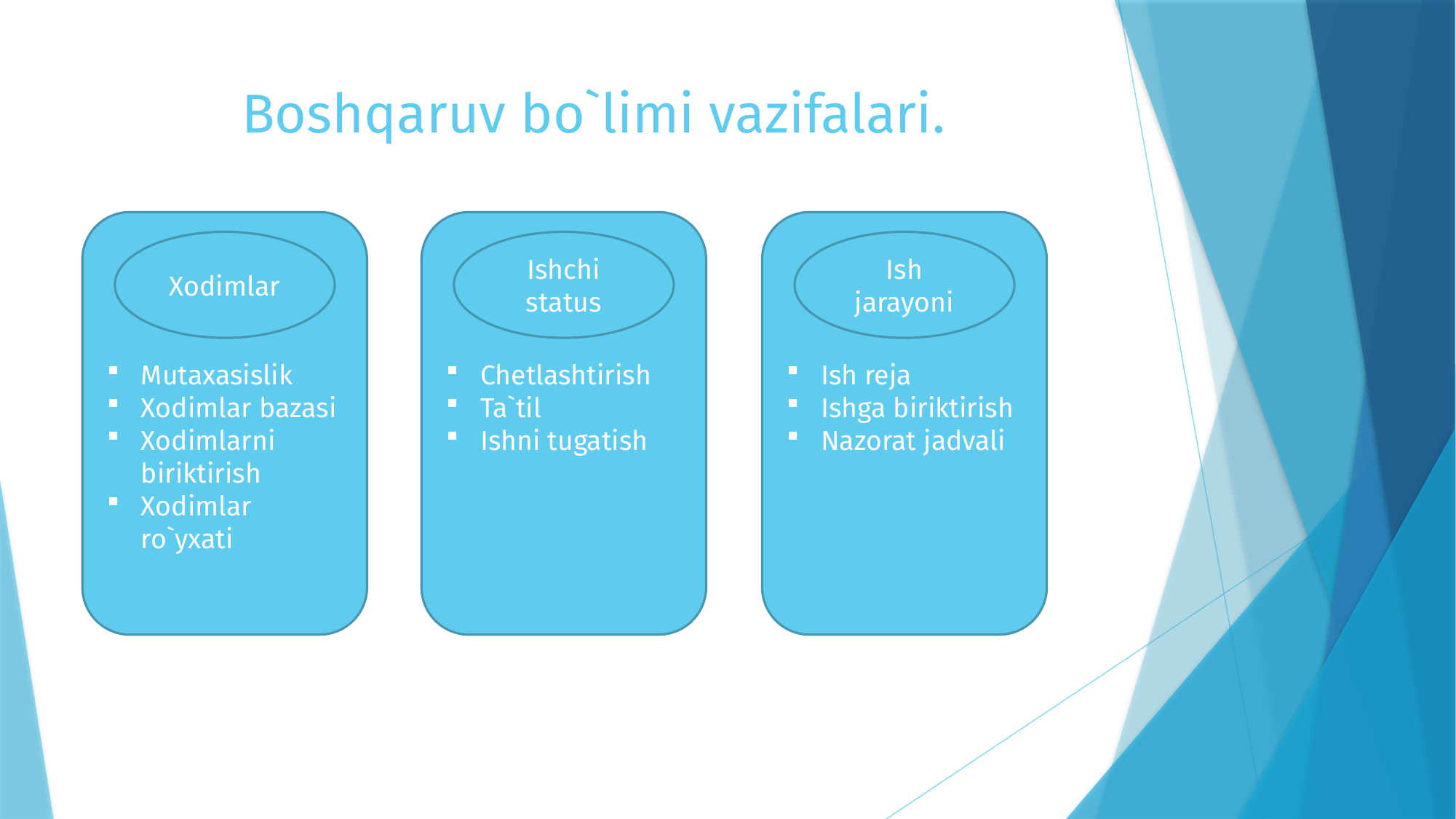

# Boshqaruv bo`limi vazifalari.

Mutaxasislik
Xodimlar bazasi
Xodimlarni biriktirish
Xodimlar ro`yxati

Chetlashtirish
Ta`til
Ishni tugatish

Ish reja
Ishga biriktirish
Nazorat jadvali

Xodimlar
Ish jarayoni
Ishchi status